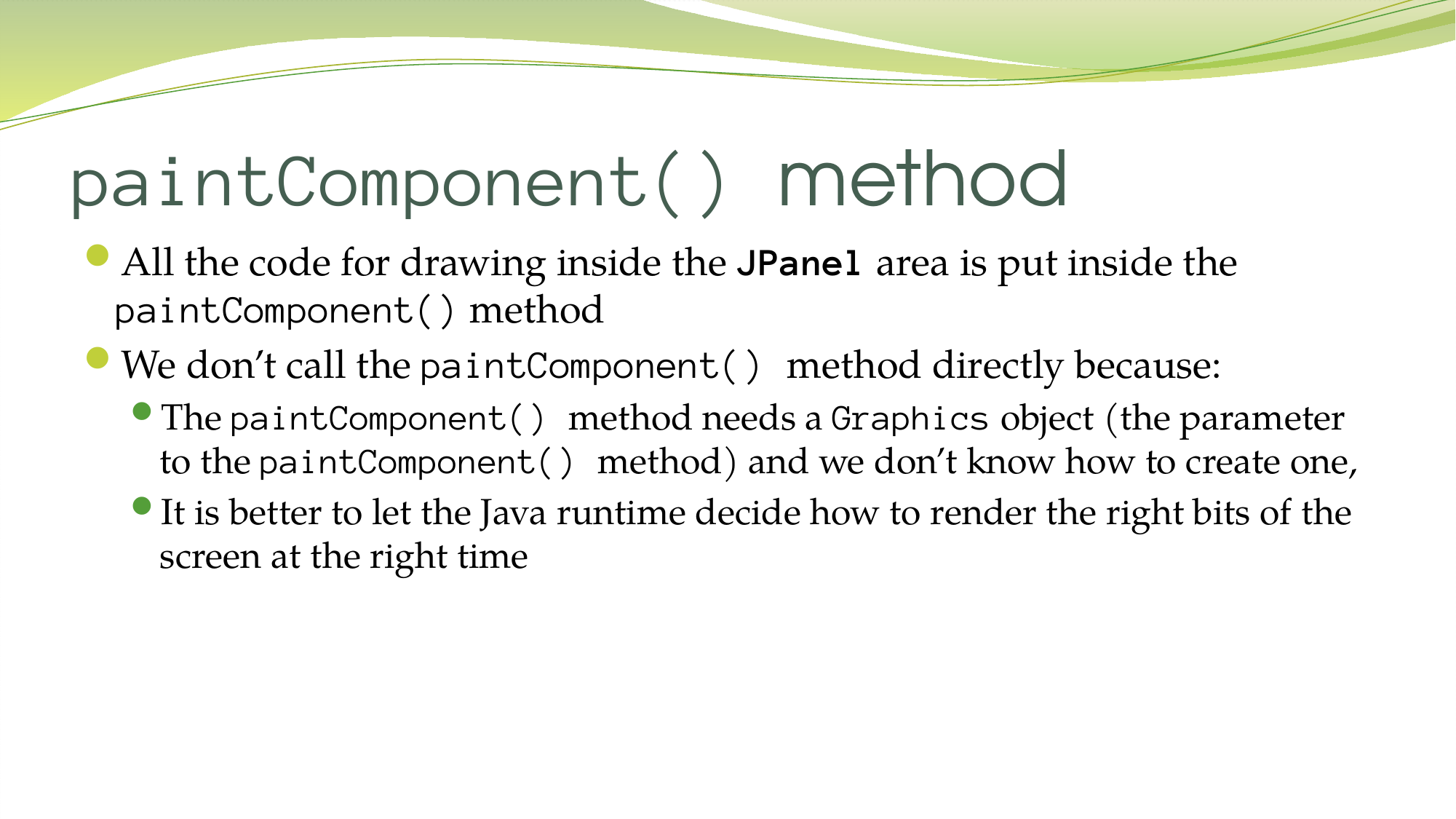

# paintComponent() method
All the code for drawing inside the JPanel area is put inside the paintComponent() method
We don’t call the paintComponent() method directly because:
The paintComponent() method needs a Graphics object (the parameter to the paintComponent() method) and we don’t know how to create one,
It is better to let the Java runtime decide how to render the right bits of the screen at the right time